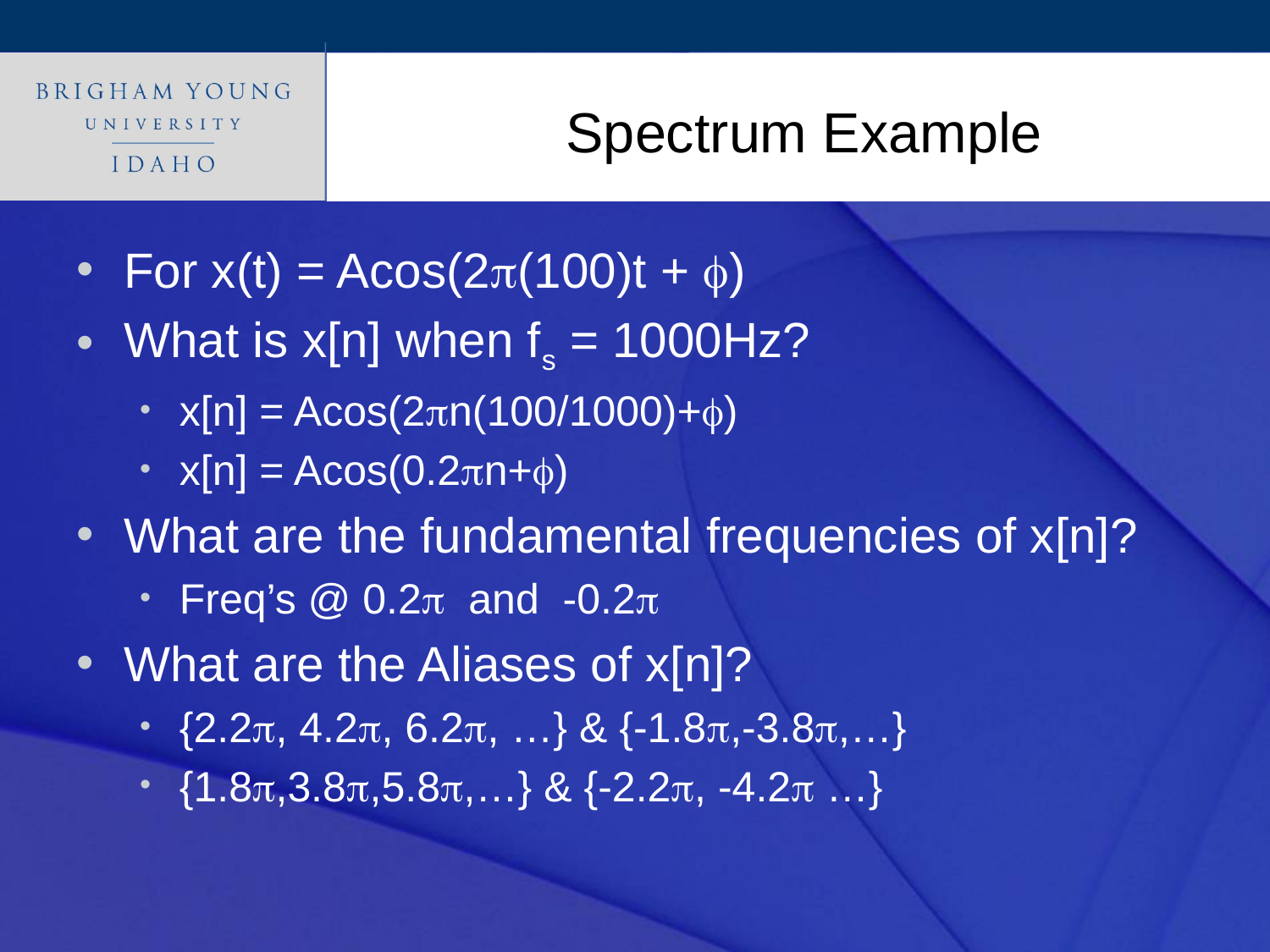

# Spectrum Example
For x(t) = Acos(2π(100)t + φ)
What is x[n] when fs = 1000Hz?
x[n] = Acos(2πn(100/1000)+φ)
x[n] = Acos(0.2πn+φ)
What are the fundamental frequencies of x[n]?
Freq’s @ 0.2π  and  -0.2π
What are the Aliases of x[n]?
{2.2π, 4.2π, 6.2π, …} & {-1.8π,-3.8π,…}
{1.8π,3.8π,5.8π,…} & {-2.2π, -4.2π …}